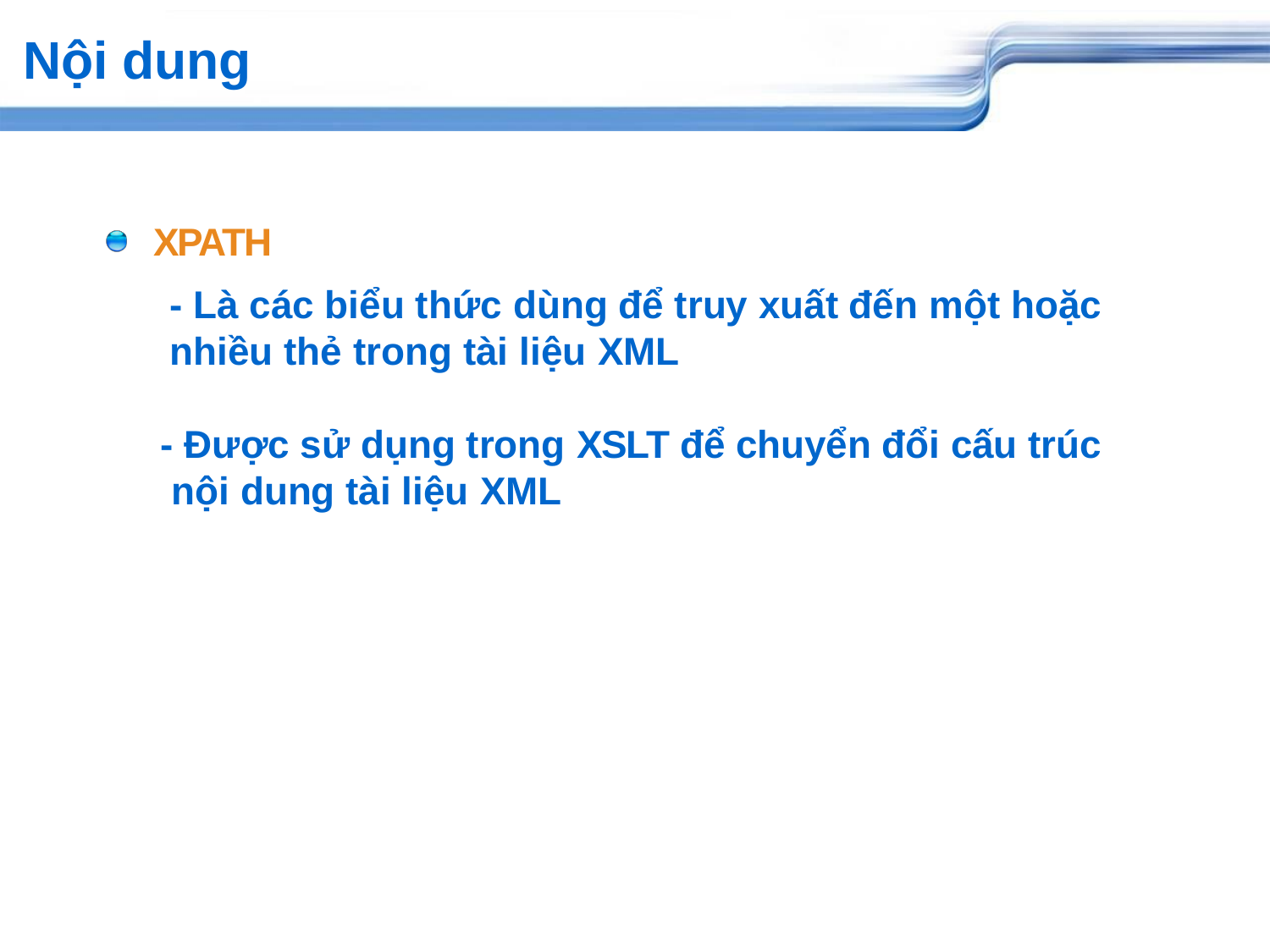

# Nội dung
XPATH
- Là các biểu thức dùng để truy xuất đến một hoặc
nhiều thẻ trong tài liệu XML

- Được sử dụng trong XSLT để chuyển đổi cấu trúc  nội dung tài liệu XML